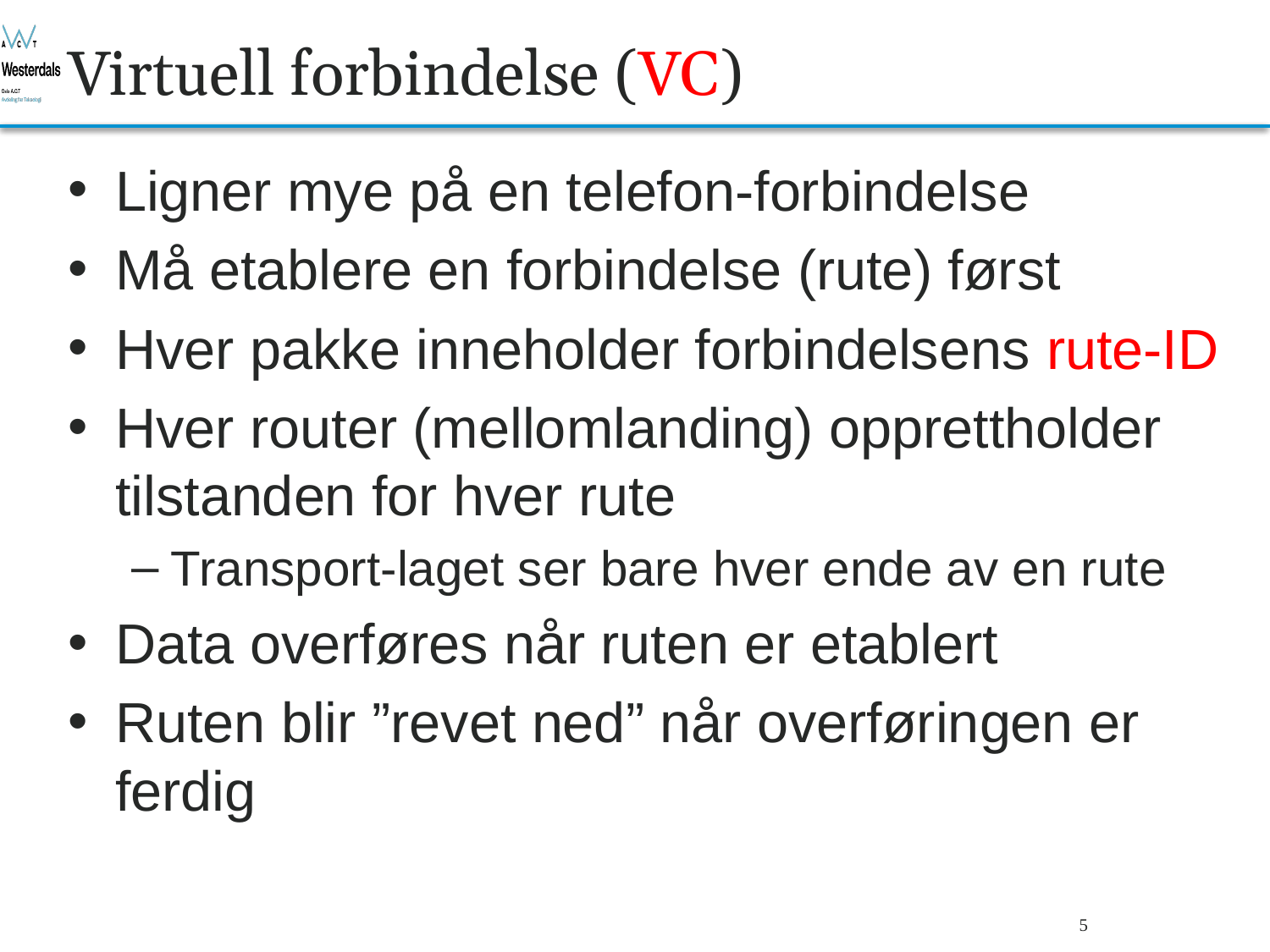

# Virtuell forbindelse (VC)
Ligner mye på en telefon-forbindelse
Må etablere en forbindelse (rute) først
Hver pakke inneholder forbindelsens rute-ID
Hver router (mellomlanding) opprettholder tilstanden for hver rute
Transport-laget ser bare hver ende av en rute
Data overføres når ruten er etablert
Ruten blir ”revet ned” når overføringen er ferdig
Bjørn O. Listog -- blistog@nith.no
5